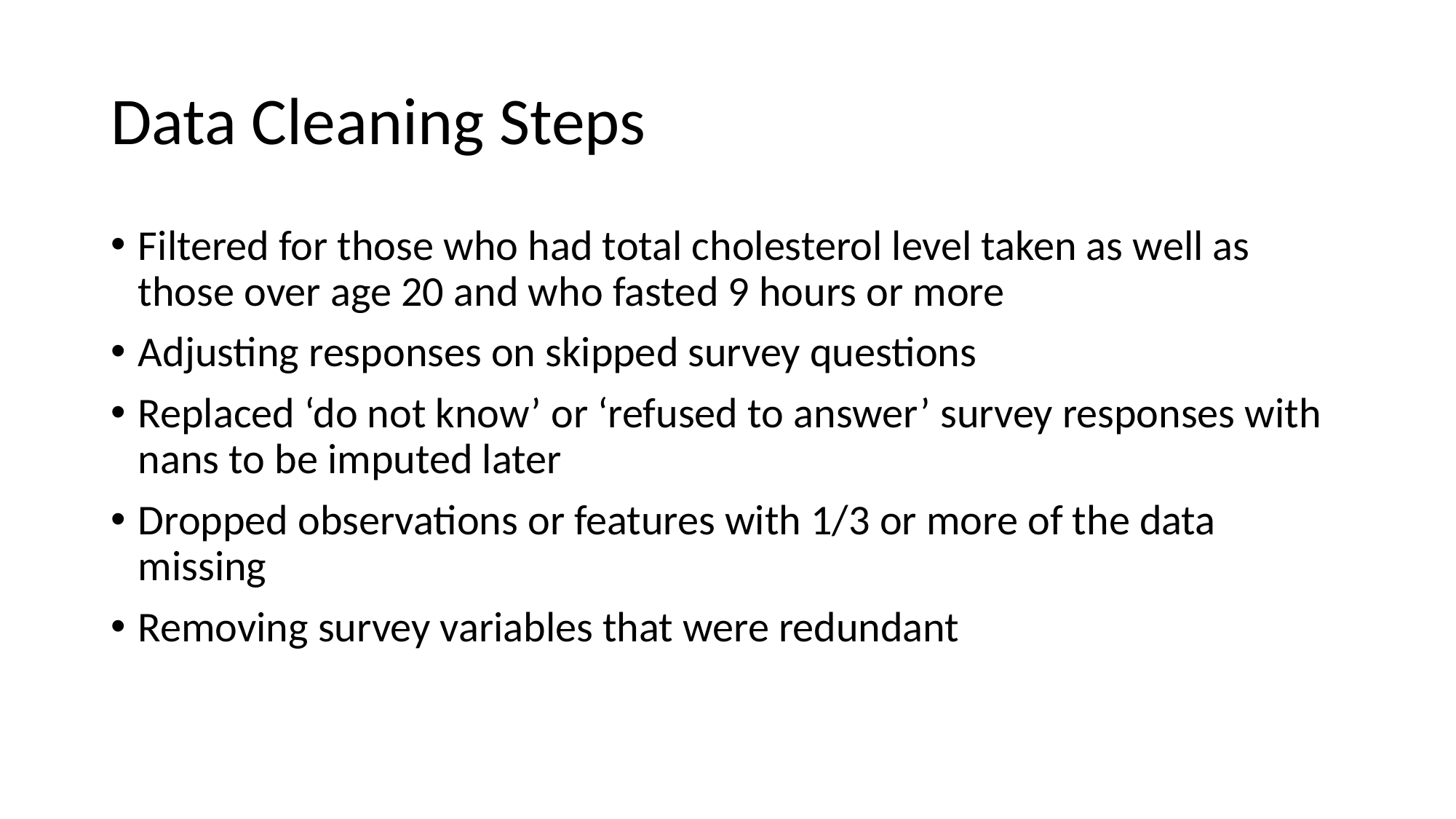

# Data Cleaning Steps
Filtered for those who had total cholesterol level taken as well as those over age 20 and who fasted 9 hours or more
Adjusting responses on skipped survey questions
Replaced ‘do not know’ or ‘refused to answer’ survey responses with nans to be imputed later
Dropped observations or features with 1/3 or more of the data missing
Removing survey variables that were redundant